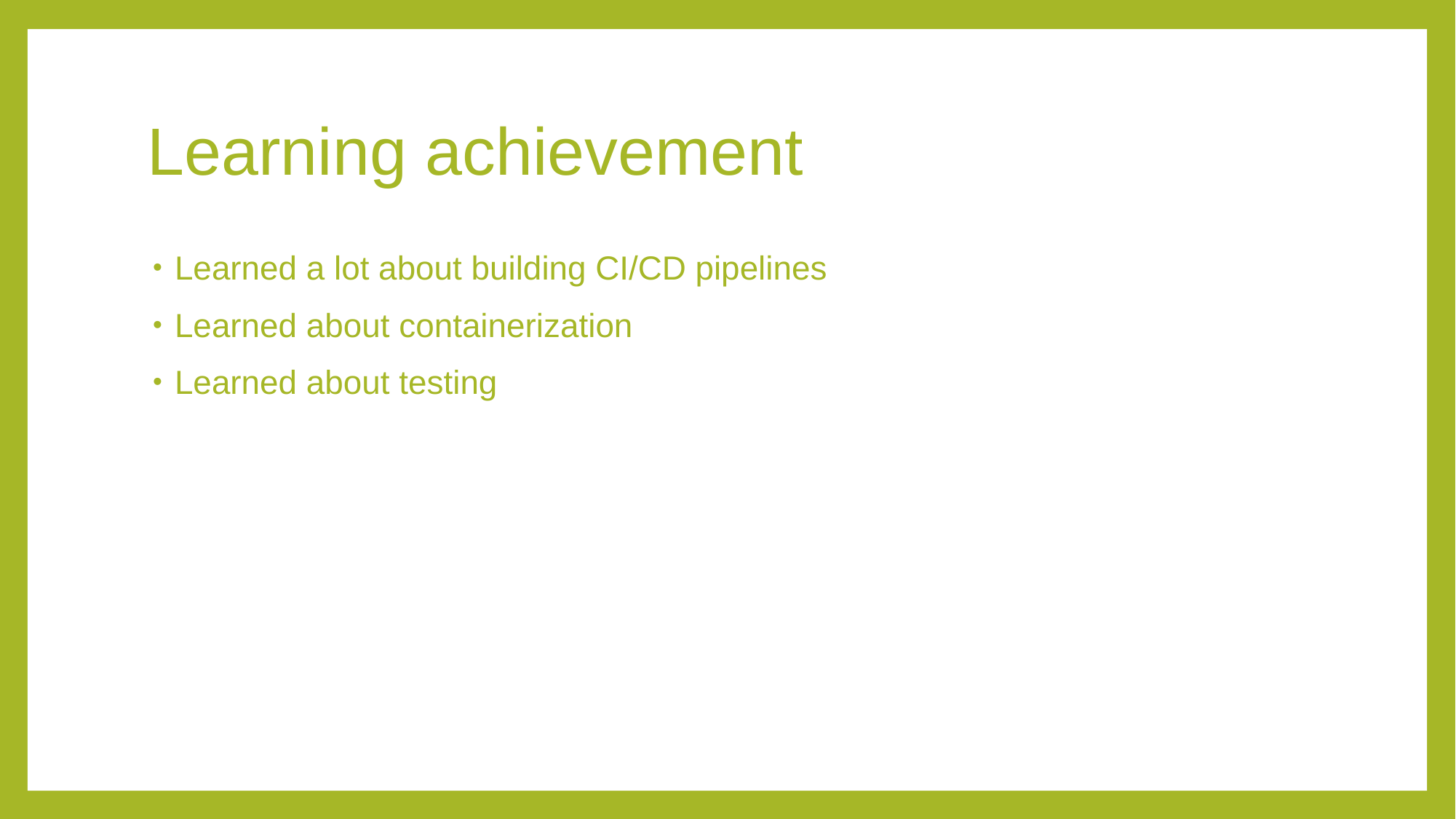

# Learning achievement
Learned a lot about building CI/CD pipelines
Learned about containerization
Learned about testing